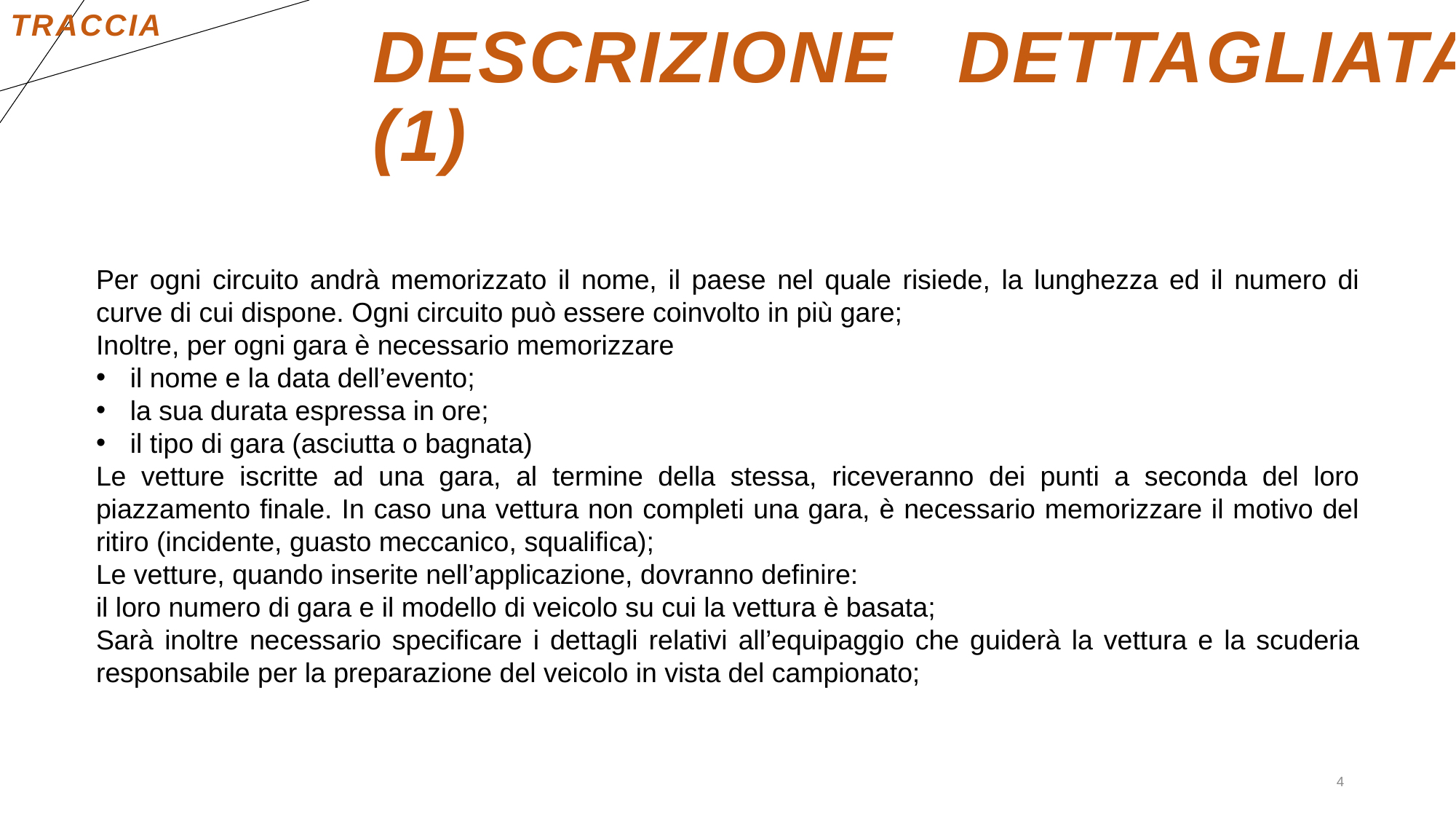

DESCRIZIONE DETTAGLIATA (1)
TRACCIA
Per ogni circuito andrà memorizzato il nome, il paese nel quale risiede, la lunghezza ed il numero di curve di cui dispone. Ogni circuito può essere coinvolto in più gare;
Inoltre, per ogni gara è necessario memorizzare
il nome e la data dell’evento;
la sua durata espressa in ore;
il tipo di gara (asciutta o bagnata)
Le vetture iscritte ad una gara, al termine della stessa, riceveranno dei punti a seconda del loro piazzamento finale. In caso una vettura non completi una gara, è necessario memorizzare il motivo del ritiro (incidente, guasto meccanico, squalifica);
Le vetture, quando inserite nell’applicazione, dovranno definire:
il loro numero di gara e il modello di veicolo su cui la vettura è basata;
Sarà inoltre necessario specificare i dettagli relativi all’equipaggio che guiderà la vettura e la scuderia responsabile per la preparazione del veicolo in vista del campionato;
4